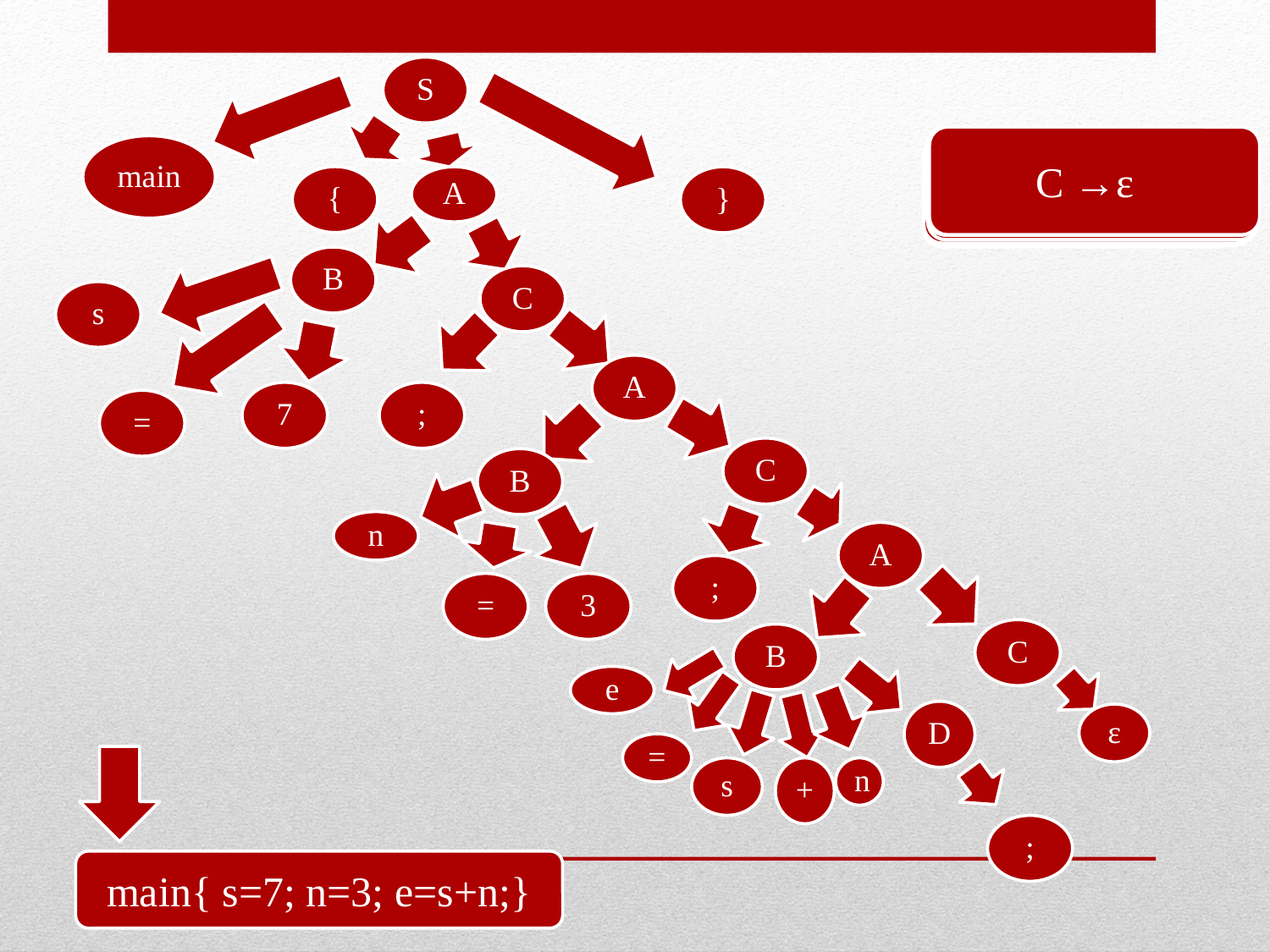

S

C →ε
B → e=s+nD
D → ;
C →;A
B → n=3
A →BC

C → ; A
A →BC
main
B →s=7
A →BC
S→main { A }
{
A
}

B
C
s

A
7
;
=

C
B

n
A

;

=
3

C
B

e

D
ε
=

s
+
n

;
main{ s=7; n=3; e=s+n;}